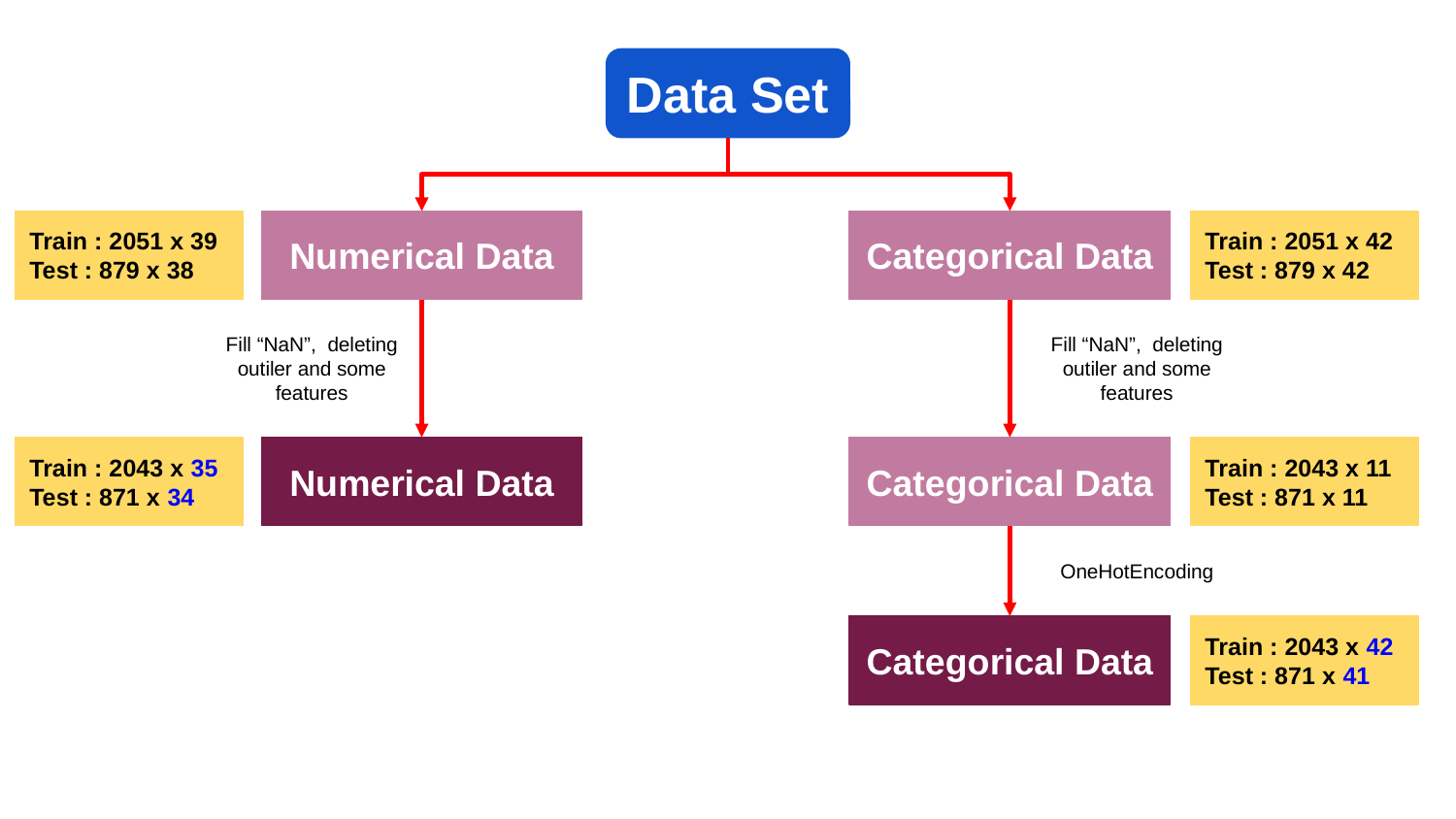

Data Set
Train : 2051 x 39
Test : 879 x 38
Numerical Data
Categorical Data
Train : 2051 x 42
Test : 879 x 42
Fill “NaN”,  deleting outiler and some features
Fill “NaN”,  deleting outiler and some features
Train : 2043 x 35
Test : 871 x 34
Numerical Data
Categorical Data
Train : 2043 x 11
Test : 871 x 11
OneHotEncoding
Categorical Data
Train : 2043 x 42
Test : 871 x 41